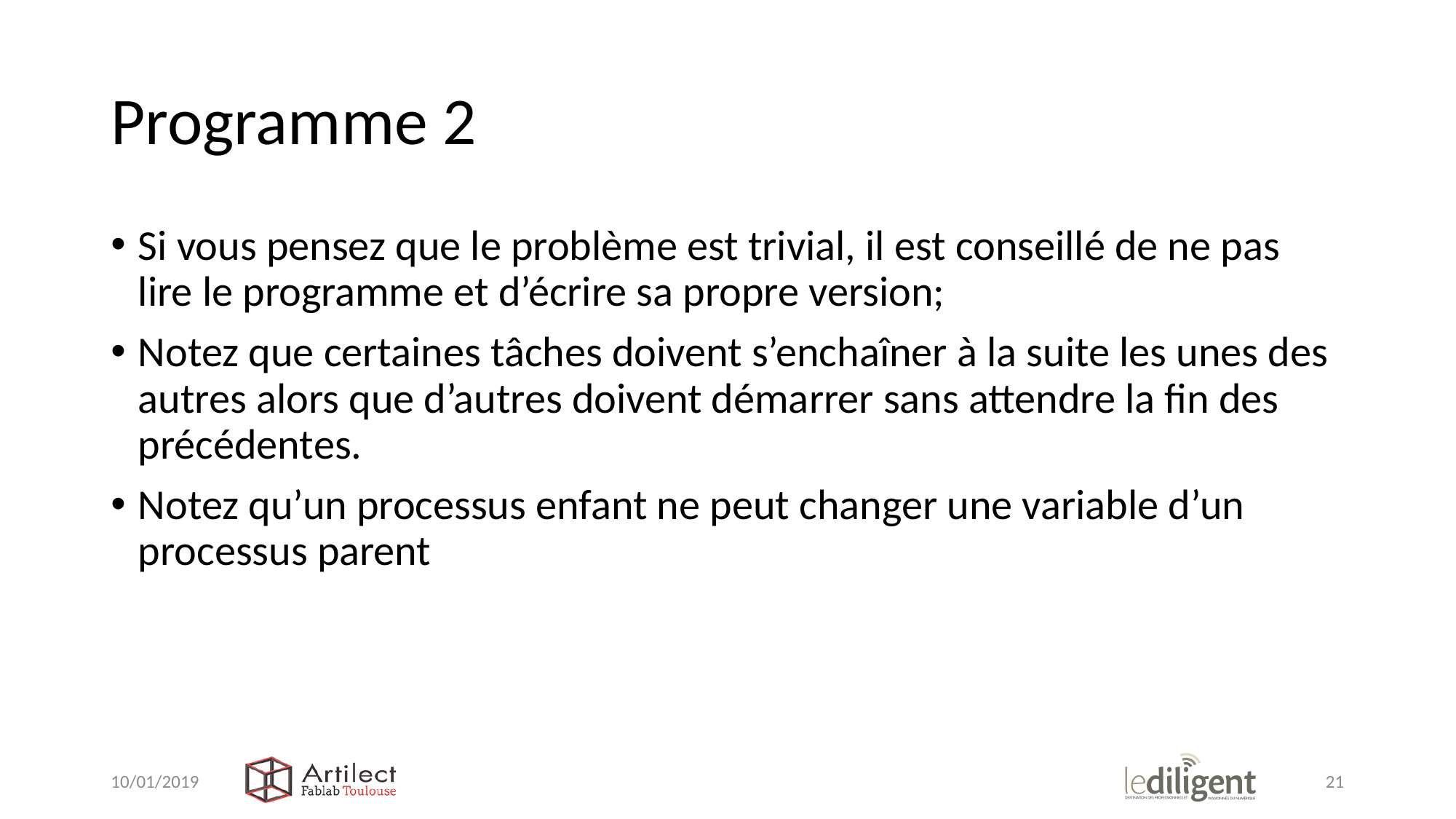

# Programme 2
Si vous pensez que le problème est trivial, il est conseillé de ne pas lire le programme et d’écrire sa propre version;
Notez que certaines tâches doivent s’enchaîner à la suite les unes des autres alors que d’autres doivent démarrer sans attendre la fin des précédentes.
Notez qu’un processus enfant ne peut changer une variable d’un processus parent

10/01/2019
21